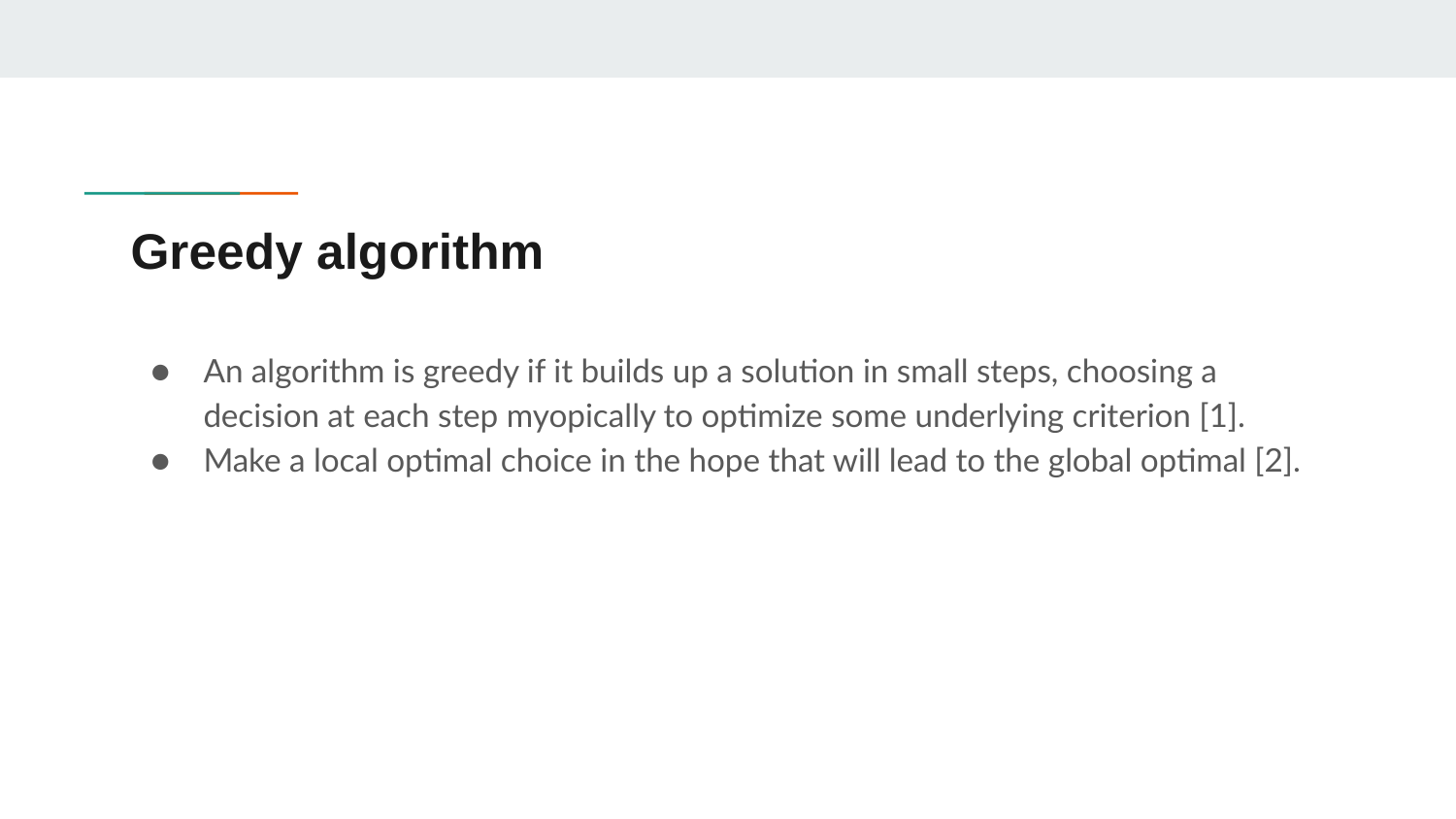

# Greedy algorithm
An algorithm is greedy if it builds up a solution in small steps, choosing a decision at each step myopically to optimize some underlying criterion [1].
Make a local optimal choice in the hope that will lead to the global optimal [2].